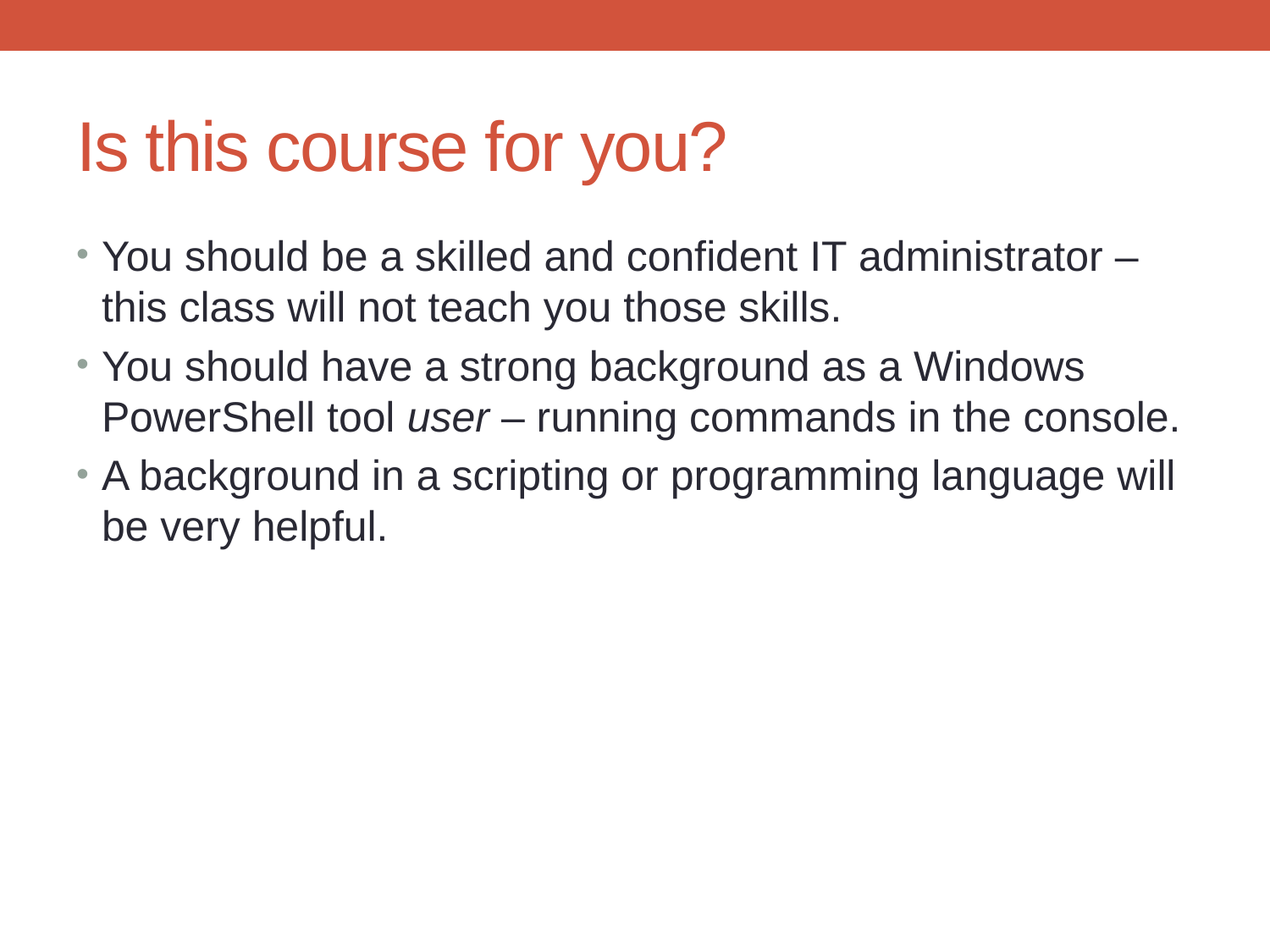

# Is this course for you?
You should be a skilled and confident IT administrator – this class will not teach you those skills.
You should have a strong background as a Windows PowerShell tool user – running commands in the console.
A background in a scripting or programming language will be very helpful.